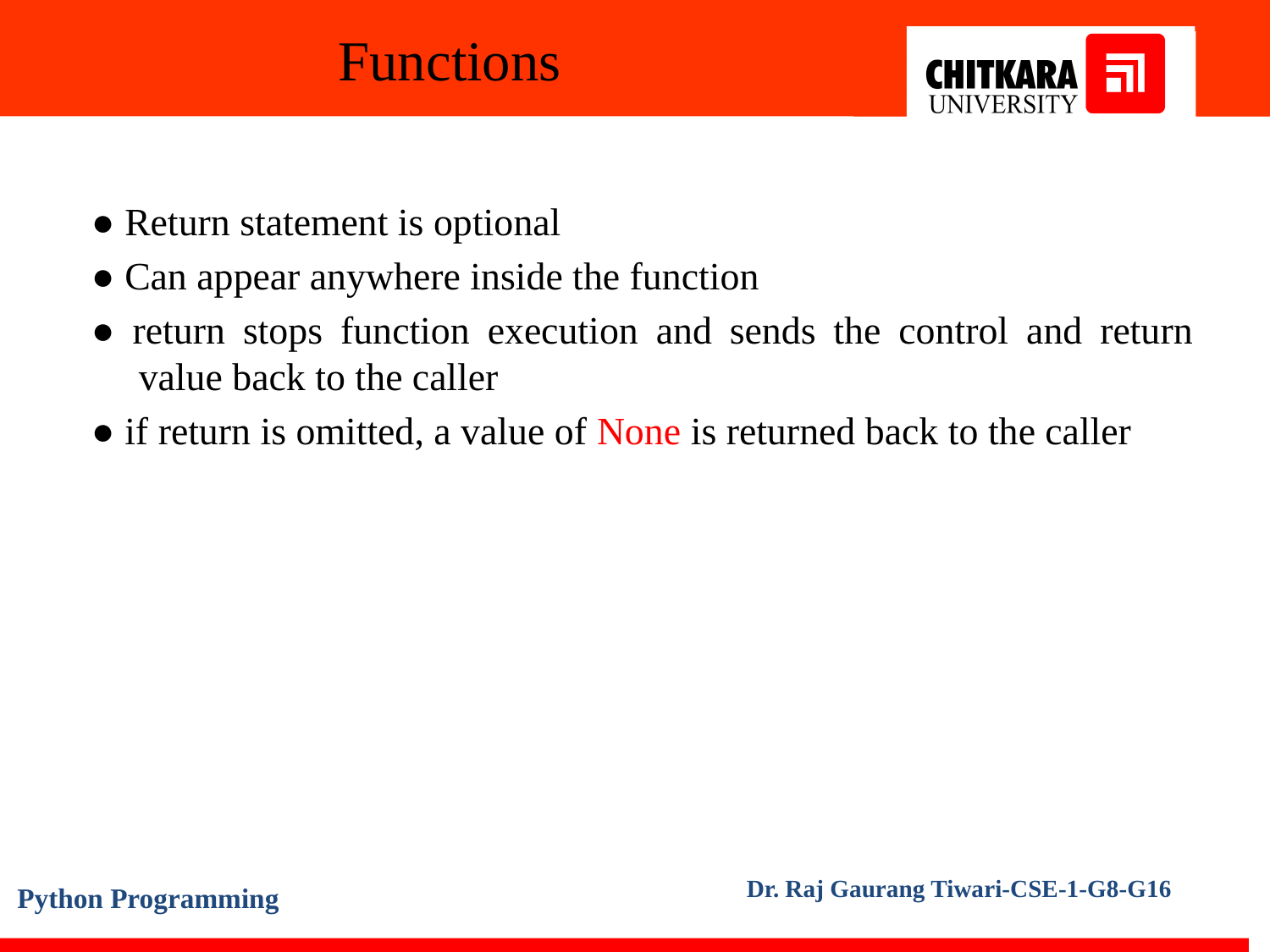

# Functions
● Return statement is optional
● Can appear anywhere inside the function
● return stops function execution and sends the control and return value back to the caller
● if return is omitted, a value of None is returned back to the caller
Dr. Raj Gaurang Tiwari-CSE-1-G8-G16
Python Programming